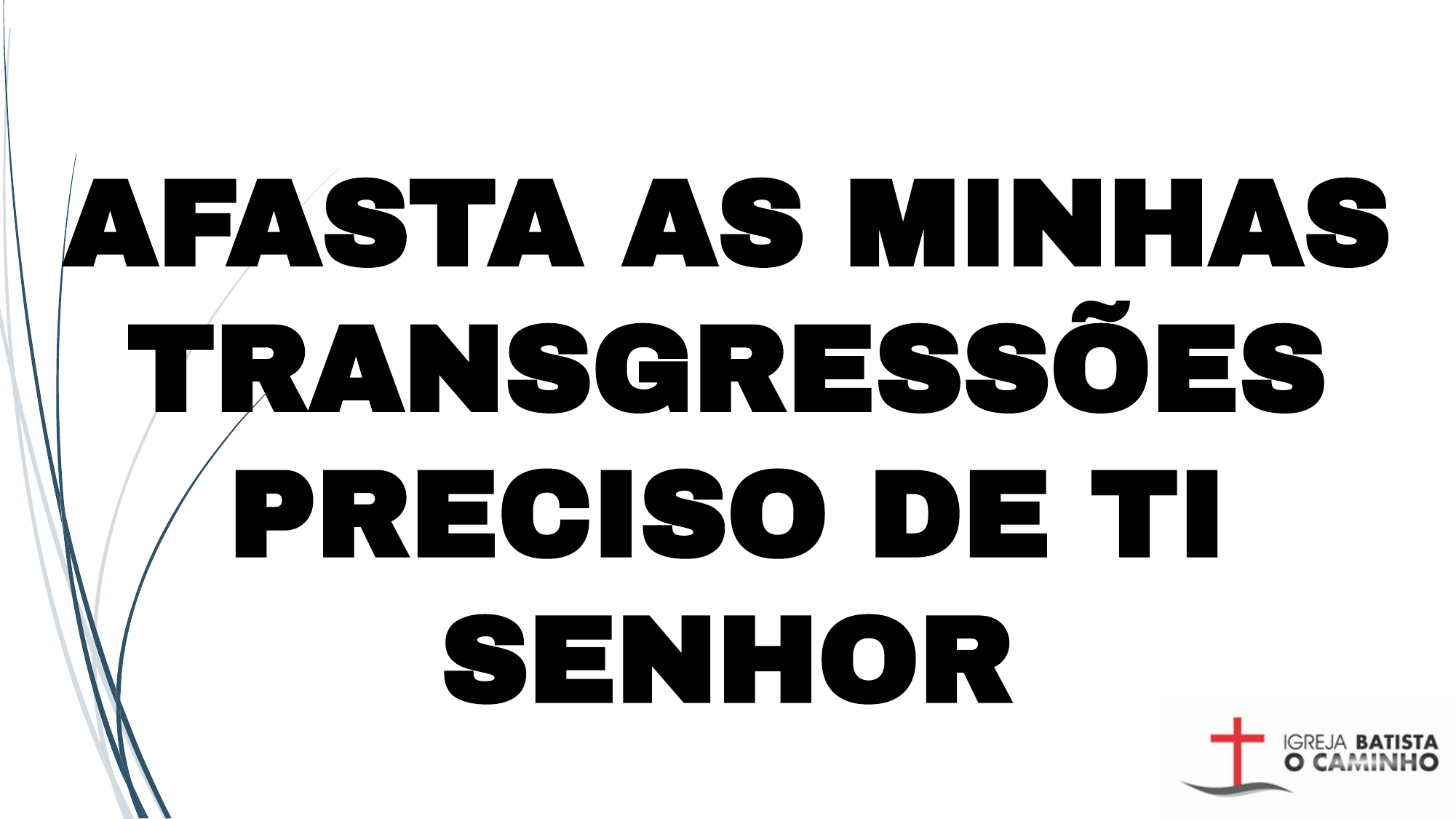

# AFASTA AS MINHAS TRANSGRESSÕES PRECISO DE TI SENHOR